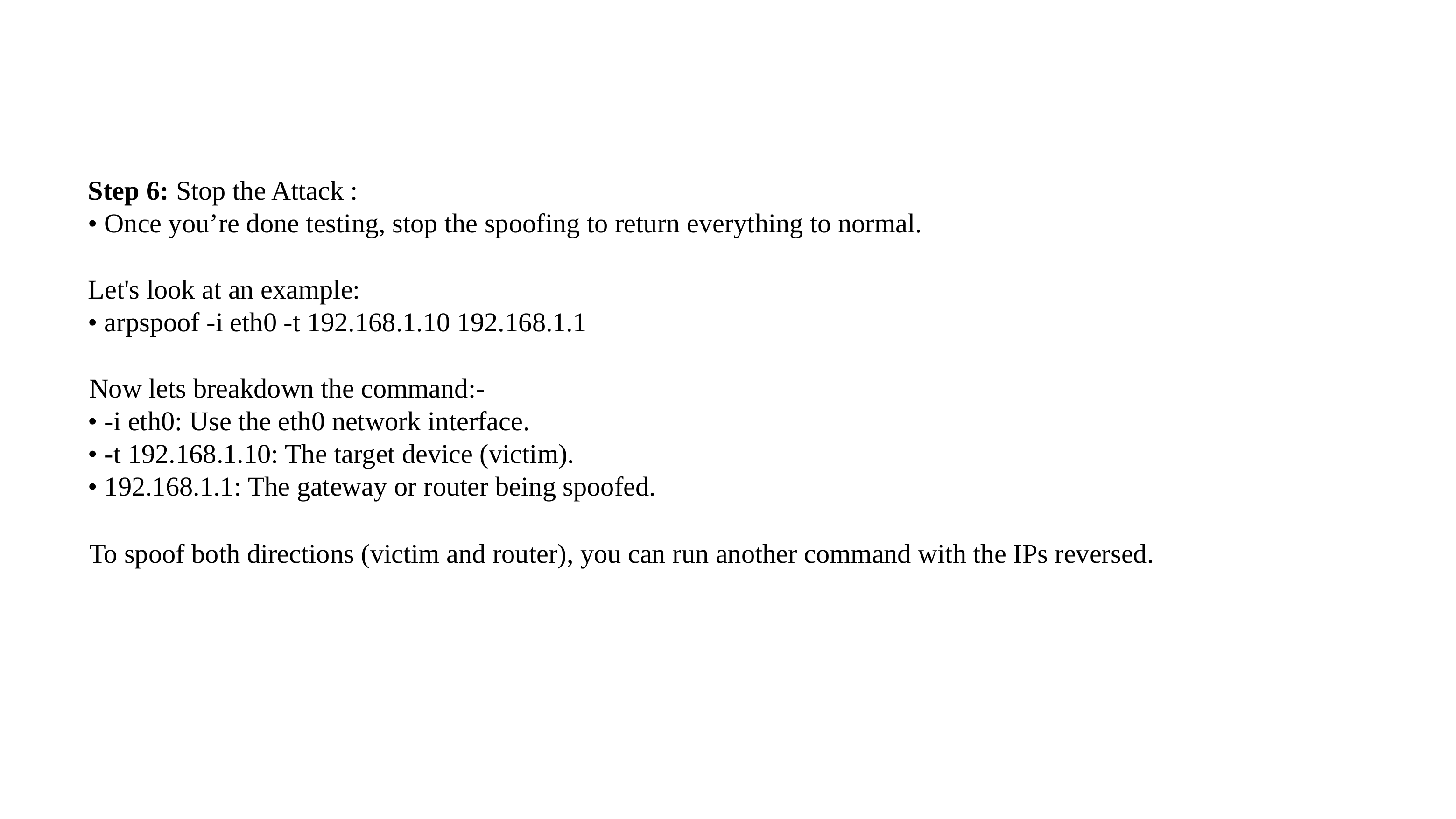

2. Relation between Earth, Sun, and Moon
Step 6: Stop the Attack :
• Once you’re done testing, stop the spoofing to return everything to normal.

Let's look at an example:
• arpspoof -i eth0 -t 192.168.1.10 192.168.1.1

Now lets breakdown the command:-
• -i eth0: Use the eth0 network interface.
• -t 192.168.1.10: The target device (victim).
• 192.168.1.1: The gateway or router being spoofed.

To spoof both directions (victim and router), you can run another command with the IPs reversed.